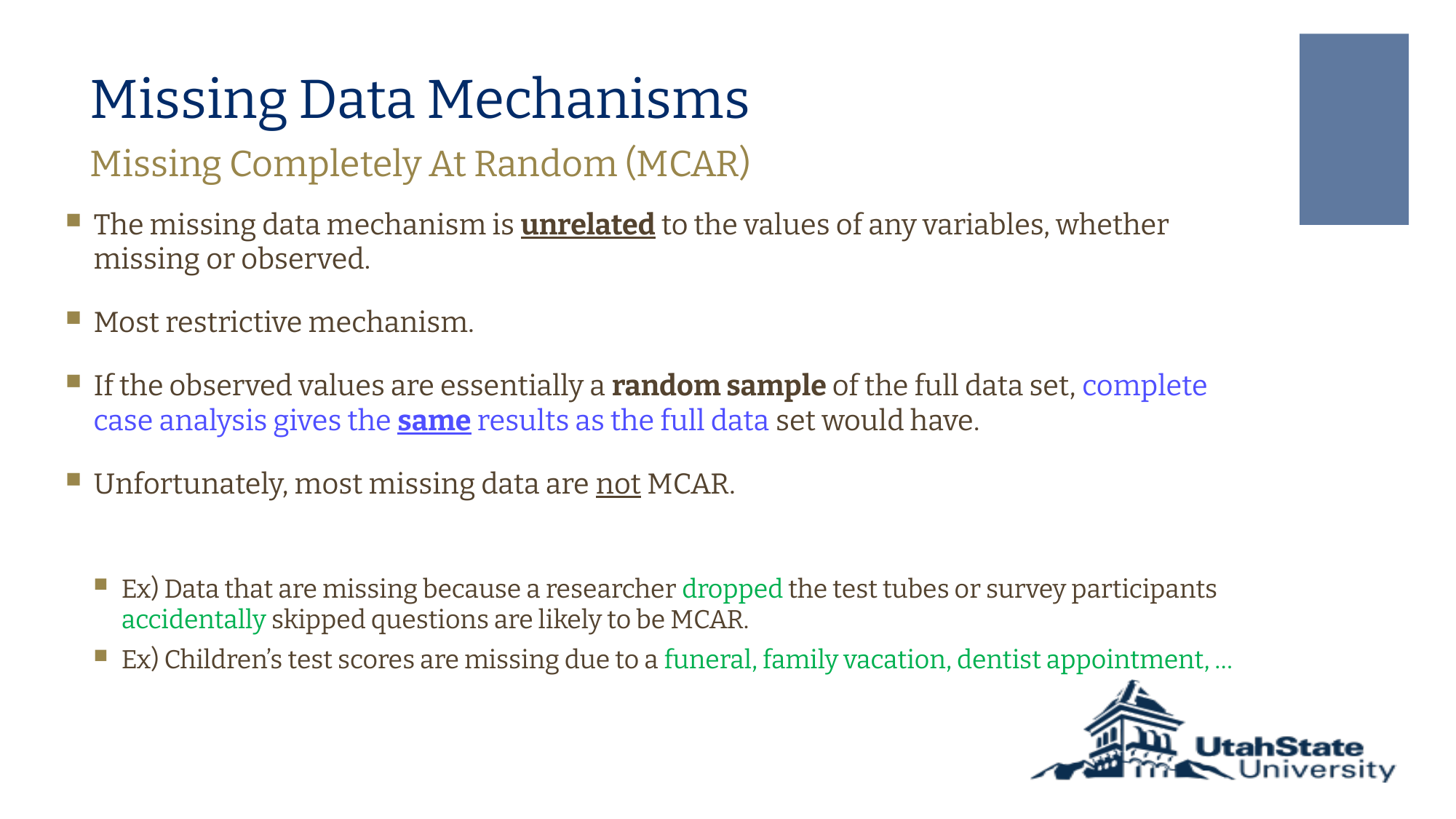

# Missing Data Mechanisms
Missing Completely At Random (MCAR)
The missing data mechanism is unrelated to the values of any variables, whether missing or observed.
Most restrictive mechanism.
If the observed values are essentially a random sample of the full data set, complete case analysis gives the same results as the full data set would have.
Unfortunately, most missing data are not MCAR.

Ex) Data that are missing because a researcher dropped the test tubes or survey participants accidentally skipped questions are likely to be MCAR.
Ex) Children’s test scores are missing due to a funeral, family vacation, dentist appointment, …